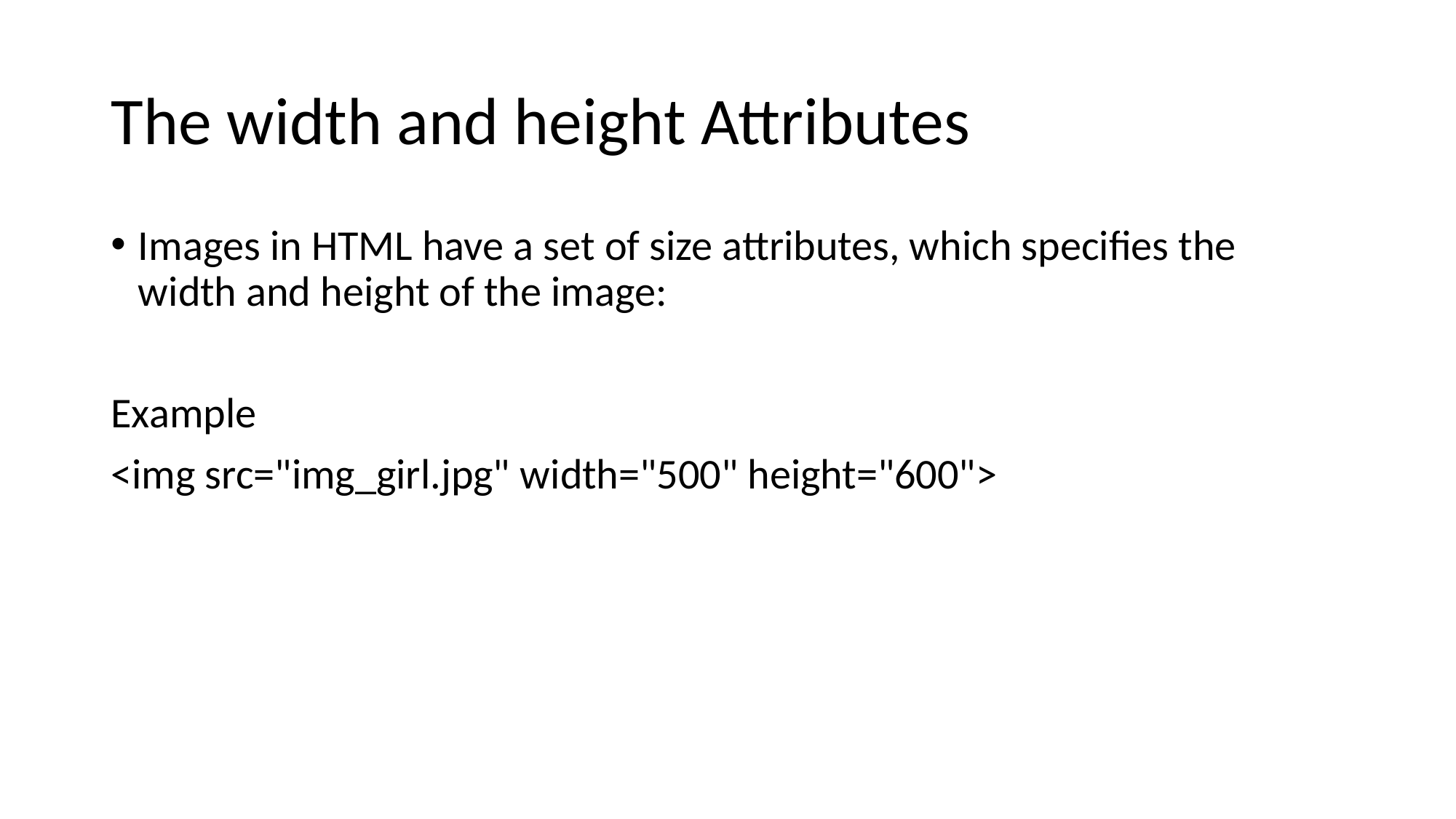

# The width and height Attributes
Images in HTML have a set of size attributes, which specifies the width and height of the image:

Example
<img src="img_girl.jpg" width="500" height="600">